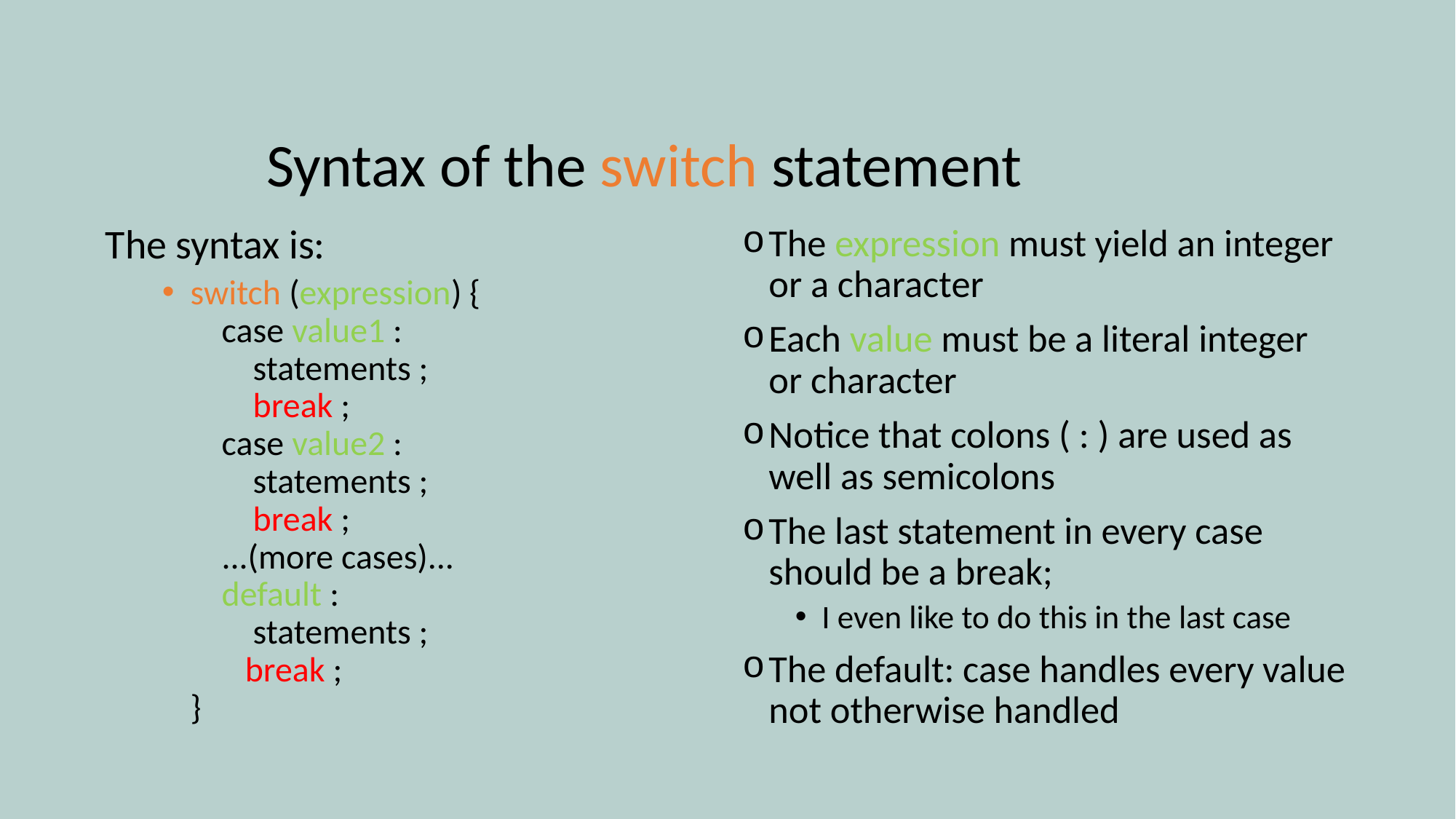

# Syntax of the switch statement
The syntax is:
switch (expression) {
    case value1 :
        statements ;
        break ;
    case value2 :
        statements ;
        break ;
    ...(more cases)...
    default :
        statements ;
       break ;
}

The expression must yield an integer or a character
Each value must be a literal integer or character
Notice that colons ( : ) are used as well as semicolons
The last statement in every case should be a break;
I even like to do this in the last case
The default: case handles every value not otherwise handled